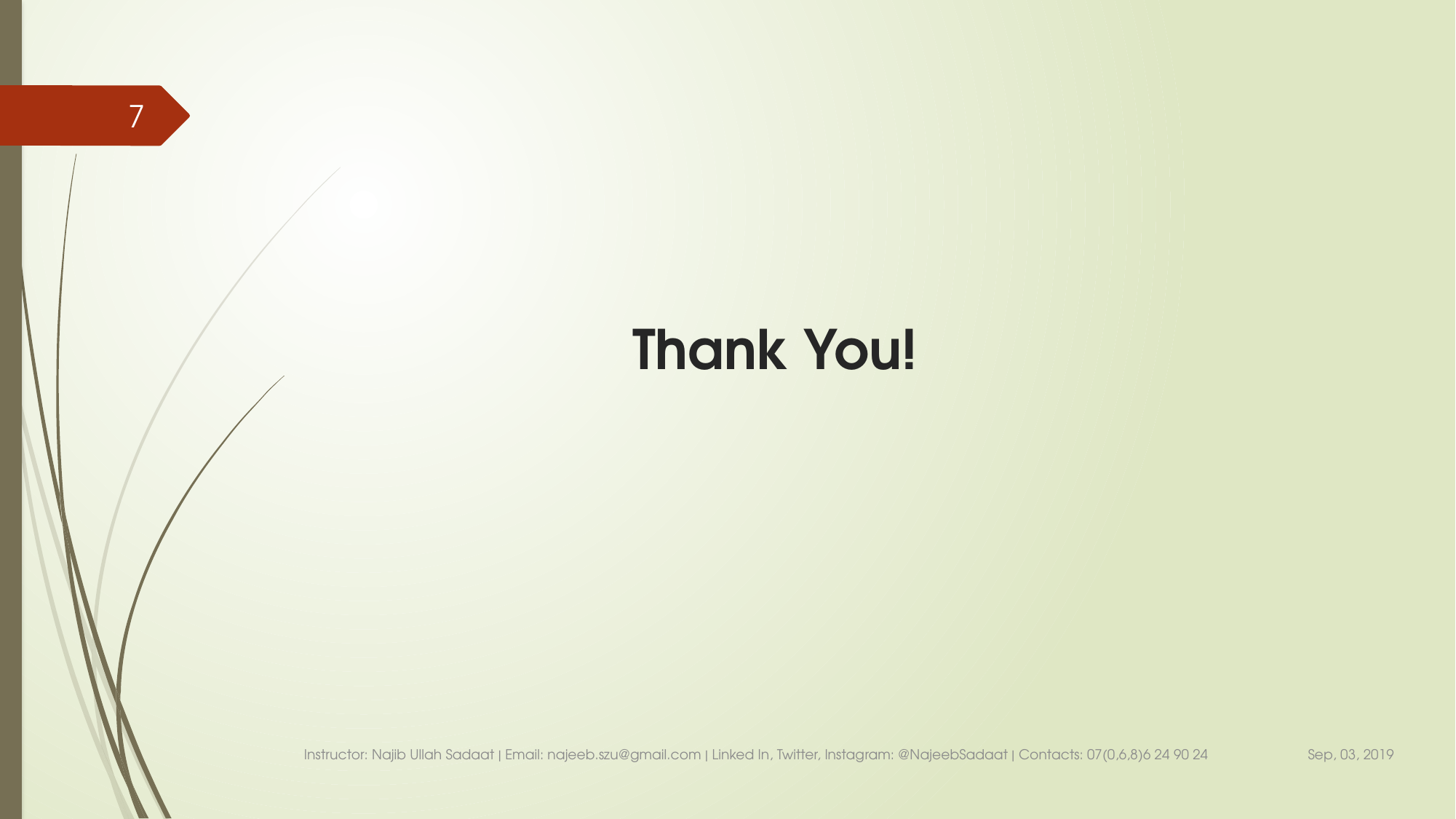

7
# Thank You!
Sep, 03, 2019
Instructor: Najib Ullah Sadaat | Email: najeeb.szu@gmail.com | Linked In, Twitter, Instagram: @NajeebSadaat | Contacts: 07(0,6,8)6 24 90 24